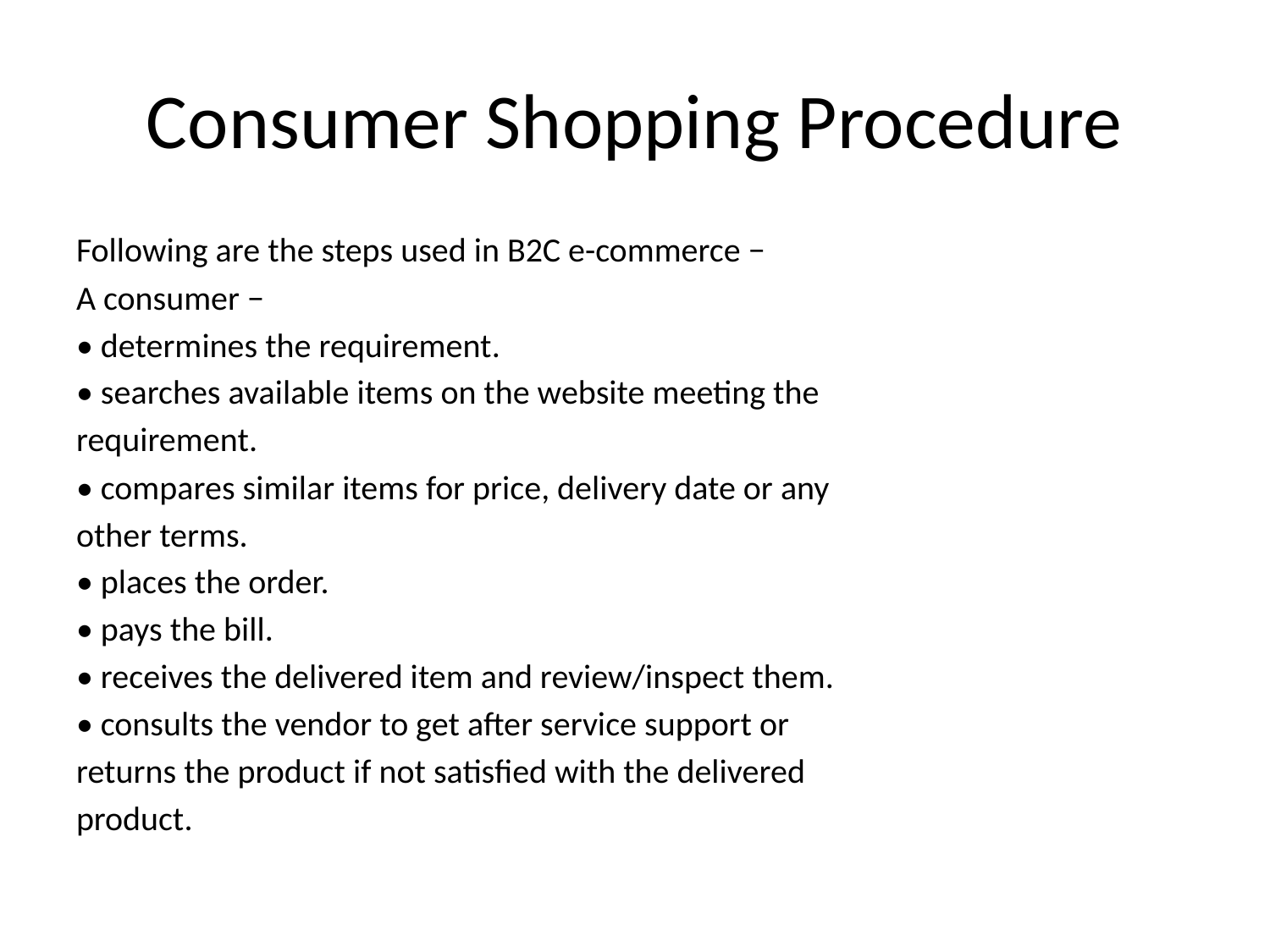

# Consumer Shopping Procedure
Following are the steps used in B2C e-commerce −
A consumer −
• determines the requirement.
• searches available items on the website meeting the
requirement.
• compares similar items for price, delivery date or any
other terms.
• places the order.
• pays the bill.
• receives the delivered item and review/inspect them.
• consults the vendor to get after service support or
returns the product if not satisfied with the delivered
product.